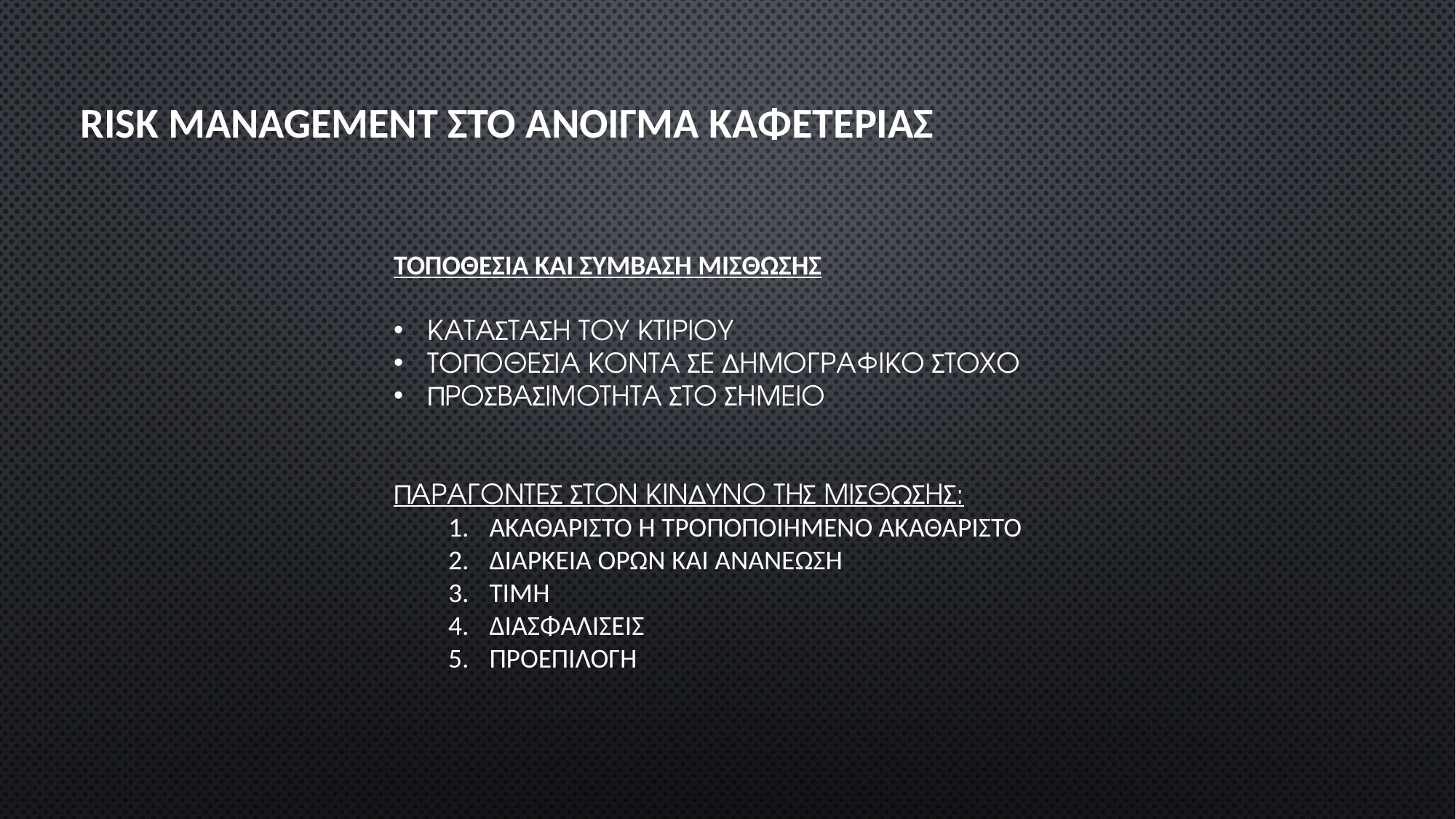

# RISK MANAGEMENT ΣΤΟ ΑΝΟΙΓΜΑ ΚΑΦΕΤΕΡΙΑΣ

ΤΟΠΟΘΕΣΙΑ ΚΑΙ ΣΥΜΒΑΣΗ ΜΙΣΘΩΣΗΣ

ΚΑΤΑΣΤΑΣΗ ΤΟΥ ΚΤΙΡΙΟΥ
ΤΟΠΟΘΕΣΙΑ ΚΟΝΤΑ ΣΕ ΔΗΜΟΓΡΑΦΙΚΟ ΣΤΟΧΟ
ΠΡΟΣΒΑΣΙΜΟΤΗΤΑ ΣΤΟ ΣΗΜΕΙΟ

ΠΑΡΑΓΟΝΤΕΣ ΣΤΟΝ ΚΙΝΔΥΝΟ ΤΗΣ ΜΙΣΘΩΣΗΣ:
ΑΚΑΘΑΡΙΣΤΟ Η ΤΡΟΠΟΠΟΙΗΜΕΝΟ ΑΚΑΘΑΡΙΣΤΟ
ΔΙΑΡΚΕΙΑ ΟΡΩΝ ΚΑΙ ΑΝΑΝΕΩΣΗ
ΤΙΜΗ
ΔΙΑΣΦΑΛΙΣΕΙΣ
ΠΡΟΕΠΙΛΟΓΗ